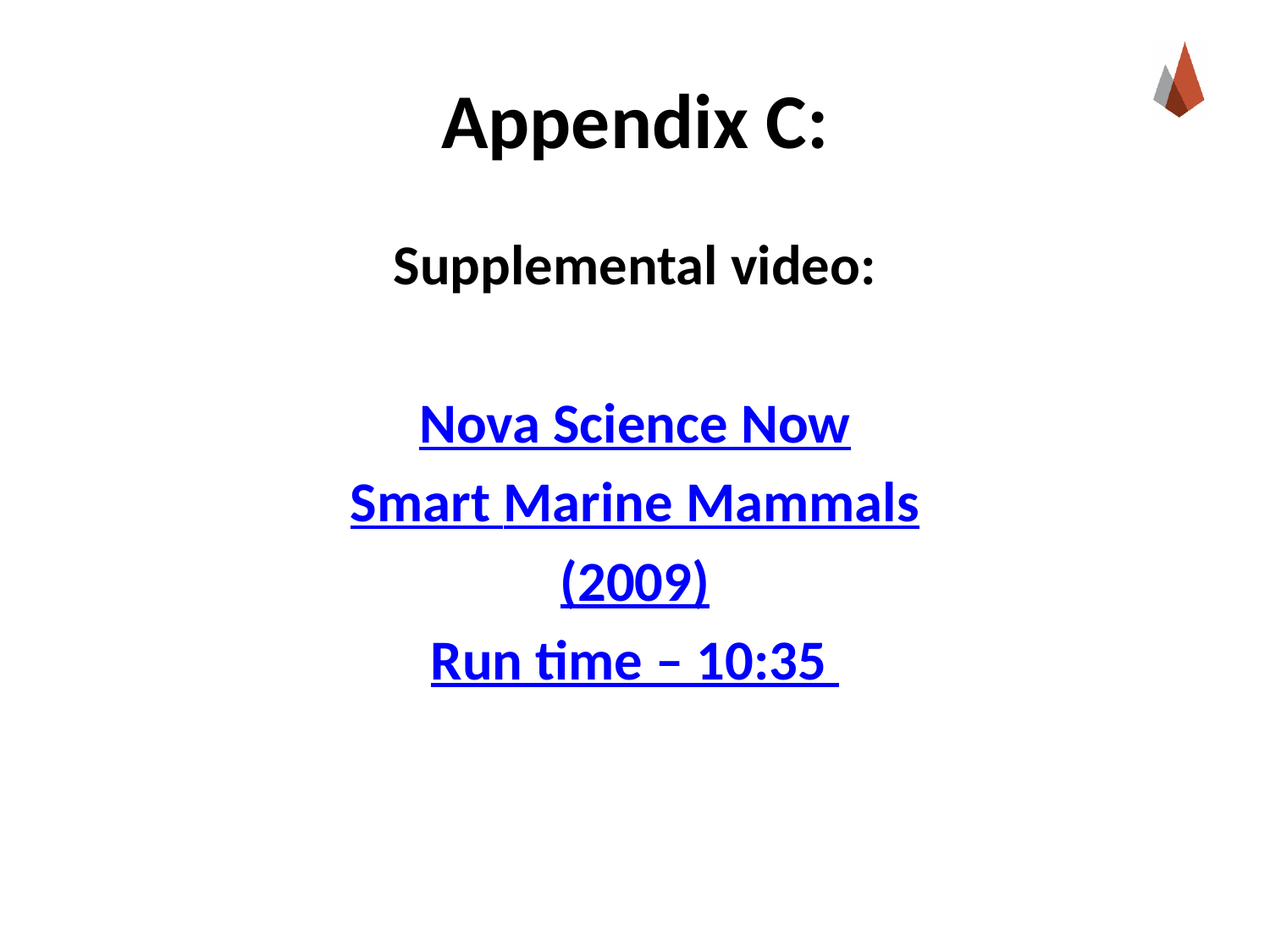

# Appendix C:
Supplemental video:

Nova Science Now
Smart Marine Mammals
(2009)
Run time – 10:35